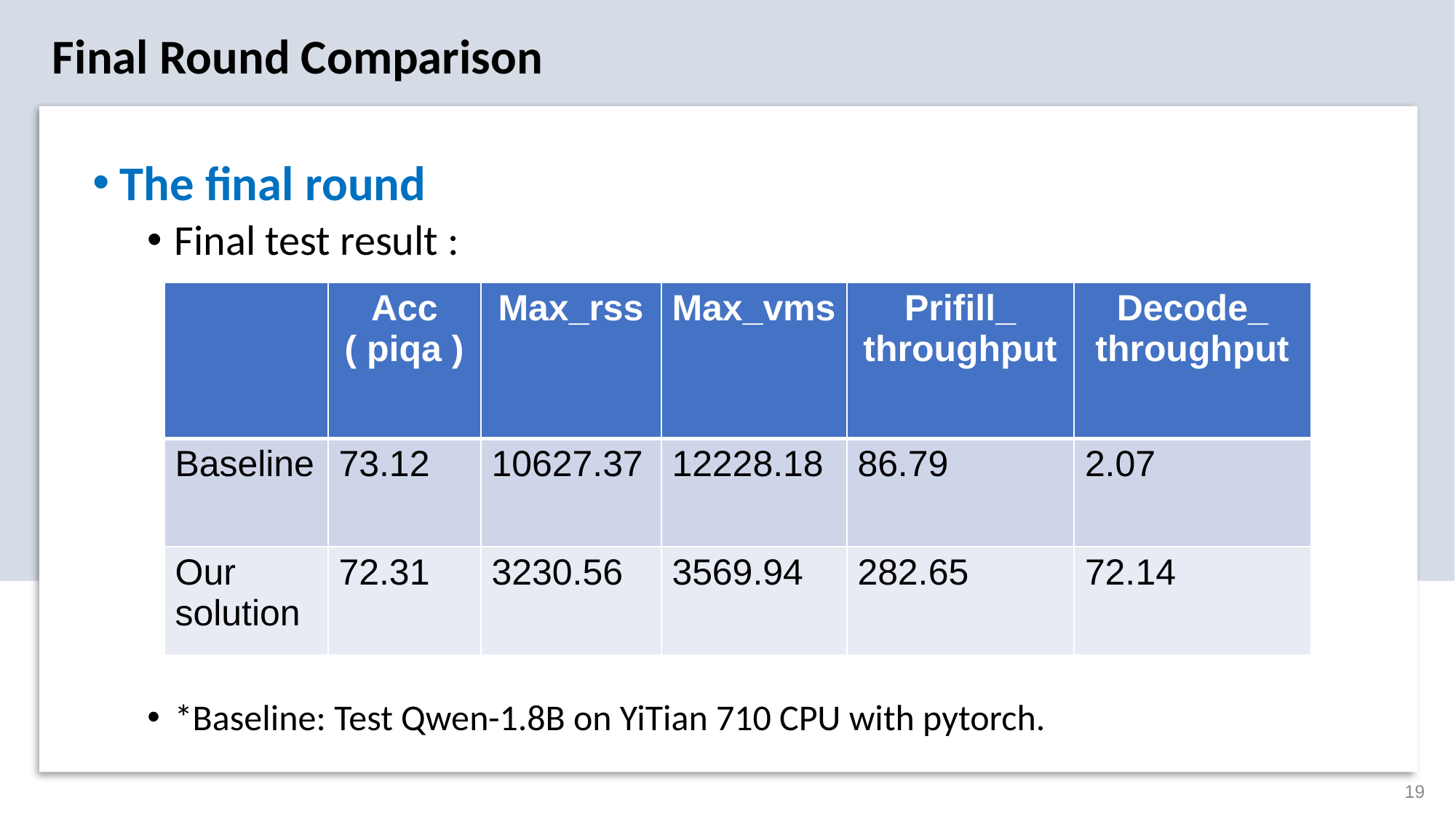

Final Round Comparison
The final round
Final test result :

*Baseline: Test Qwen-1.8B on YiTian 710 CPU with pytorch.
|  | Acc ( piqa ) | Max\_rss | Max\_vms | Prifill\_ throughput | Decode\_ throughput |
| --- | --- | --- | --- | --- | --- |
| Baseline | 73.12 | 10627.37 | 12228.18 | 86.79 | 2.07 |
| Our solution | 72.31 | 3230.56 | 3569.94 | 282.65 | 72.14 |
19